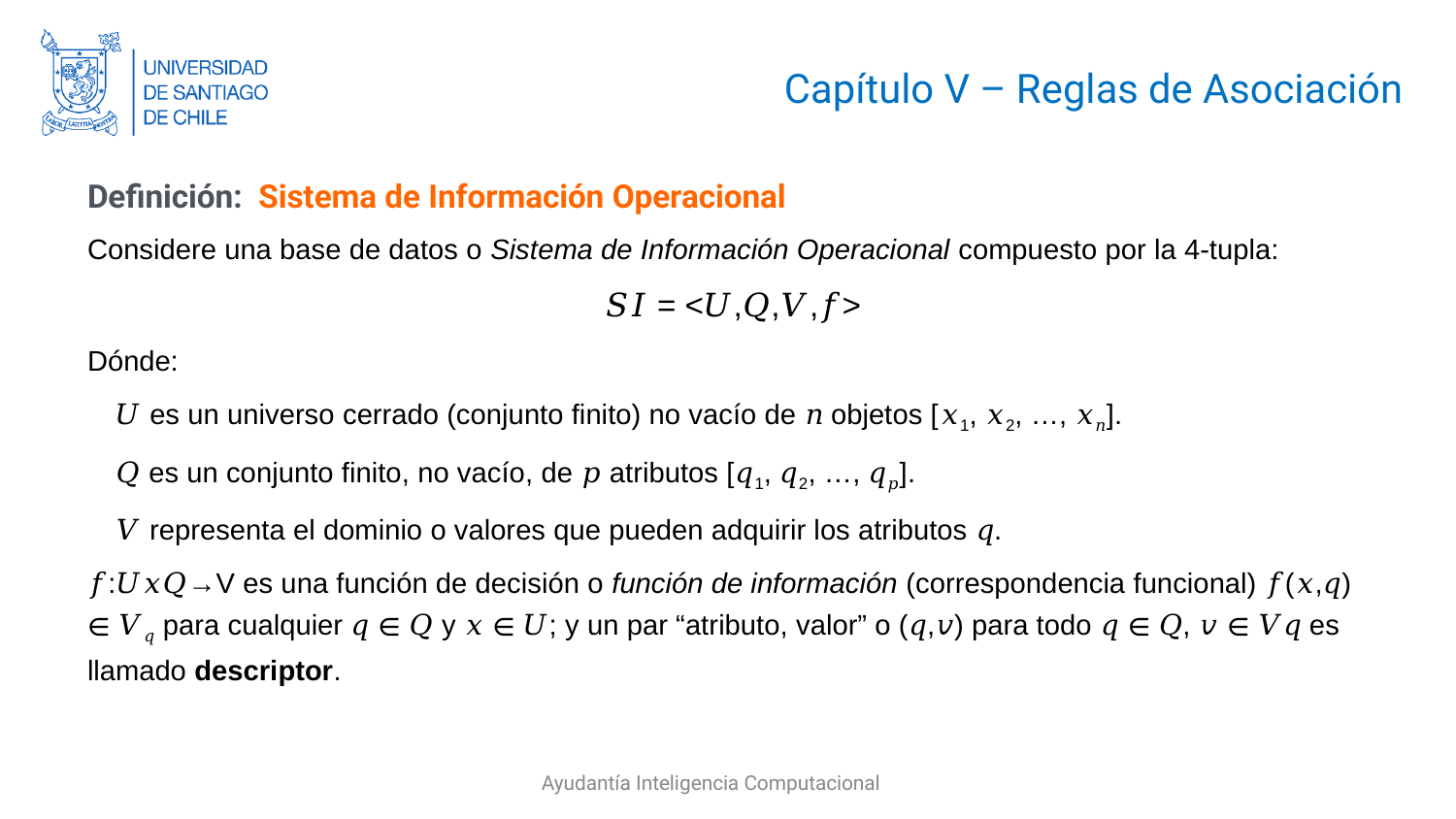

# Capítulo V – Reglas de Asociación
Definición:  Sistema de Información Operacional
Considere una base de datos o Sistema de Información Operacional compuesto por la 4-tupla:
𝑆𝐼 = <𝑈,𝑄,𝑉,𝑓>
Dónde:
𝑈 es un universo cerrado (conjunto finito) no vacío de 𝑛 objetos [𝑥1, 𝑥2, …, 𝑥𝑛].
𝑄 es un conjunto finito, no vacío, de 𝑝 atributos [𝑞1, 𝑞2, …, 𝑞𝑝].
𝑉 representa el dominio o valores que pueden adquirir los atributos 𝑞.
𝑓:𝑈𝑥𝑄→V es una función de decisión o función de información (correspondencia funcional) 𝑓(𝑥,𝑞) ∈ 𝑉𝑞 para cualquier 𝑞 ∈ 𝑄 y 𝑥 ∈ 𝑈; y un par “atributo, valor” o (𝑞,𝑣) para todo 𝑞 ∈ 𝑄, 𝑣 ∈ 𝑉𝑞 es llamado descriptor.
Ayudantía Inteligencia Computacional